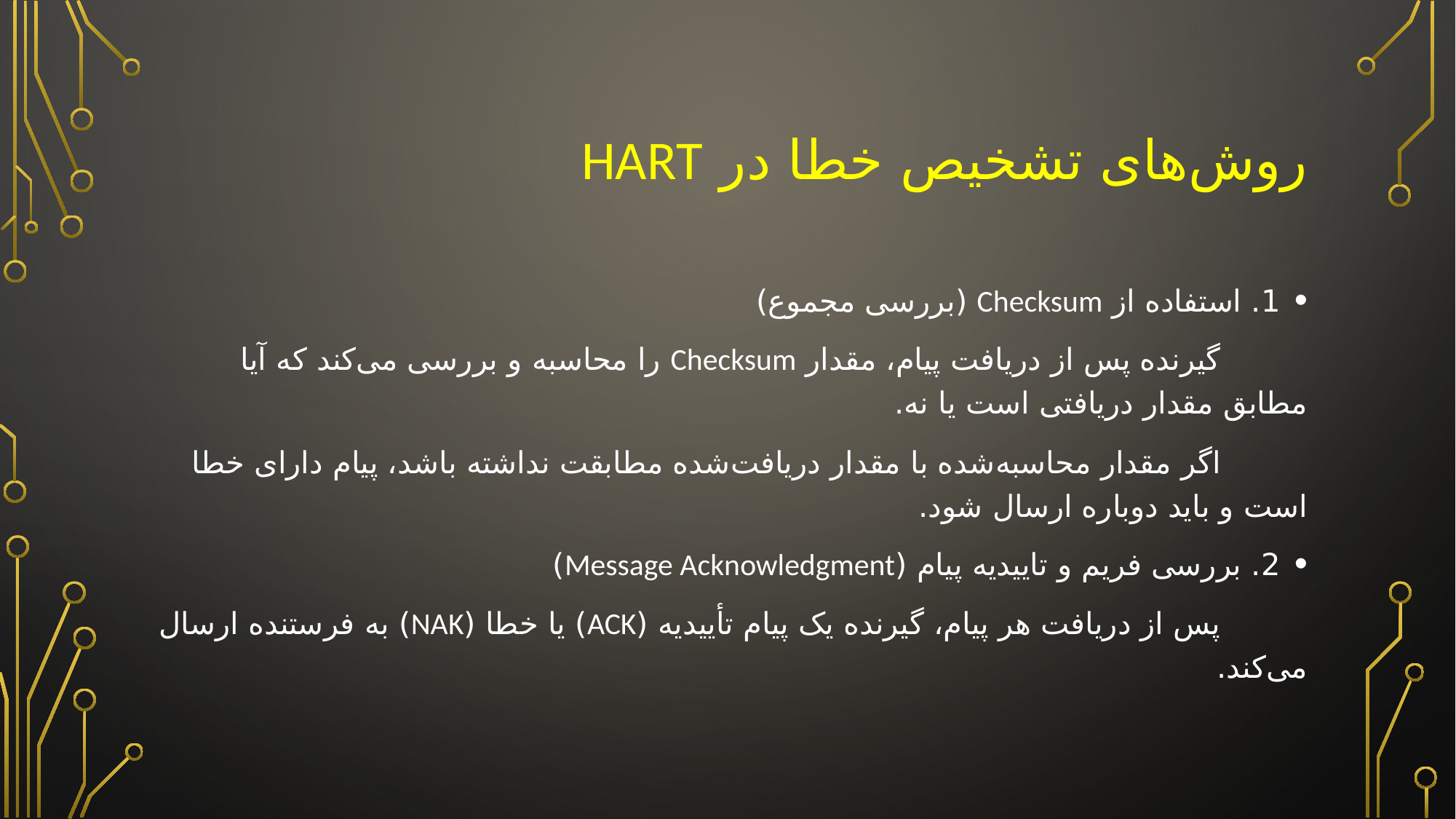

# روش‌های تشخیص خطا در HART
1. استفاده از Checksum (بررسی مجموع)
         گیرنده پس از دریافت پیام، مقدار Checksum را محاسبه و بررسی می‌کند که آیا مطابق مقدار دریافتی است یا نه.
         اگر مقدار محاسبه‌شده با مقدار دریافت‌شده مطابقت نداشته باشد، پیام دارای خطا است و باید دوباره ارسال شود.
2. بررسی فریم و تاییدیه پیام (Message Acknowledgment)
         پس از دریافت هر پیام، گیرنده یک پیام تأییدیه (ACK) یا خطا (NAK) به فرستنده ارسال می‌کند.